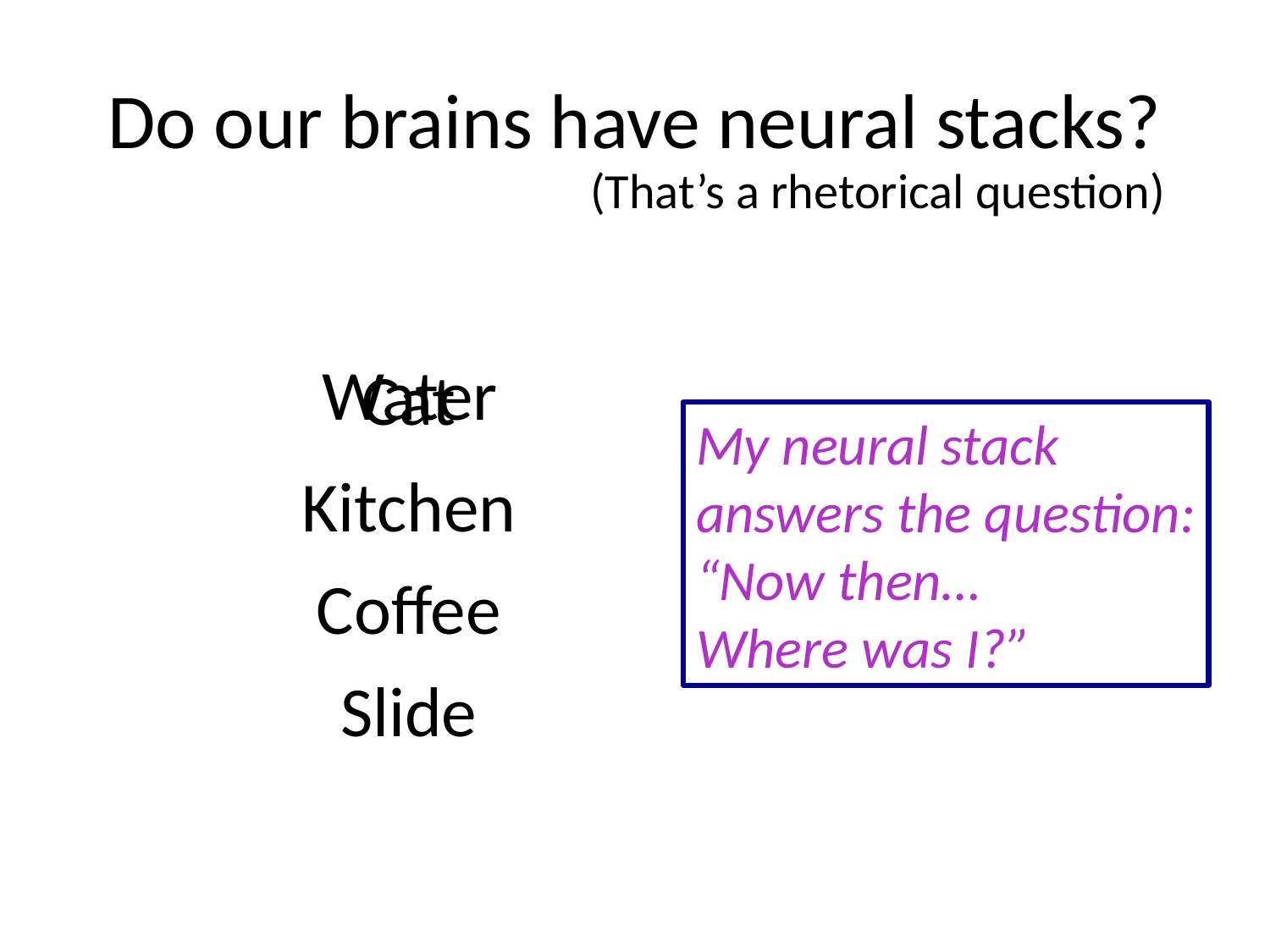

# Do our brains have neural stacks?
(That’s a rhetorical question)
Water
Cat
My neural stack
answers the question:
“Now then…
Where was I?”
Kitchen
Coffee
Slide